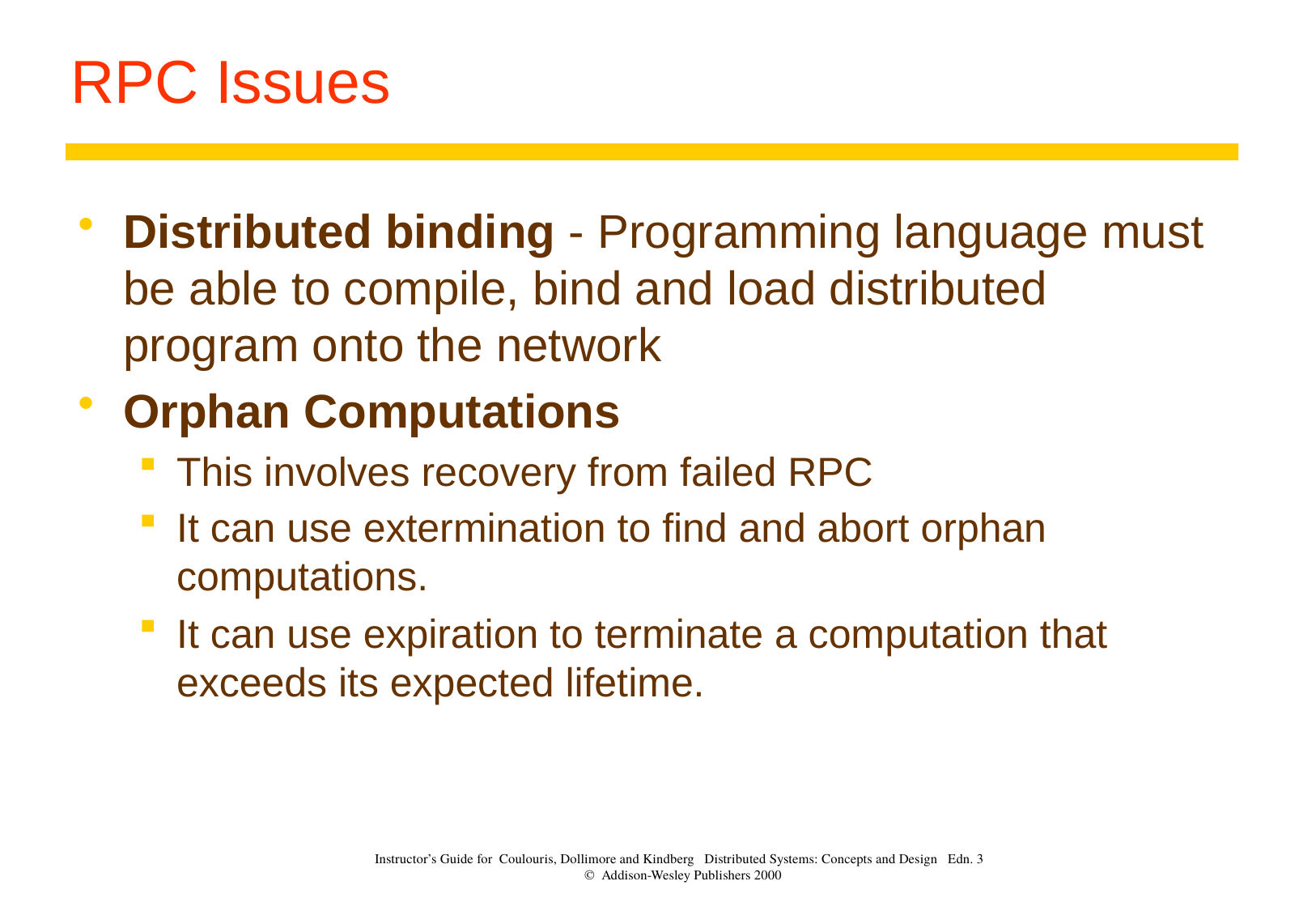

# RPC Issues
Distributed binding - Programming language must be able to compile, bind and load distributed program onto the network
Orphan Computations
This involves recovery from failed RPC
It can use extermination to find and abort orphan computations.
It can use expiration to terminate a computation that exceeds its expected lifetime.
Instructor’s Guide for  Coulouris, Dollimore and Kindberg   Distributed Systems: Concepts and Design   Edn. 3
©  Addison-Wesley Publishers 2000